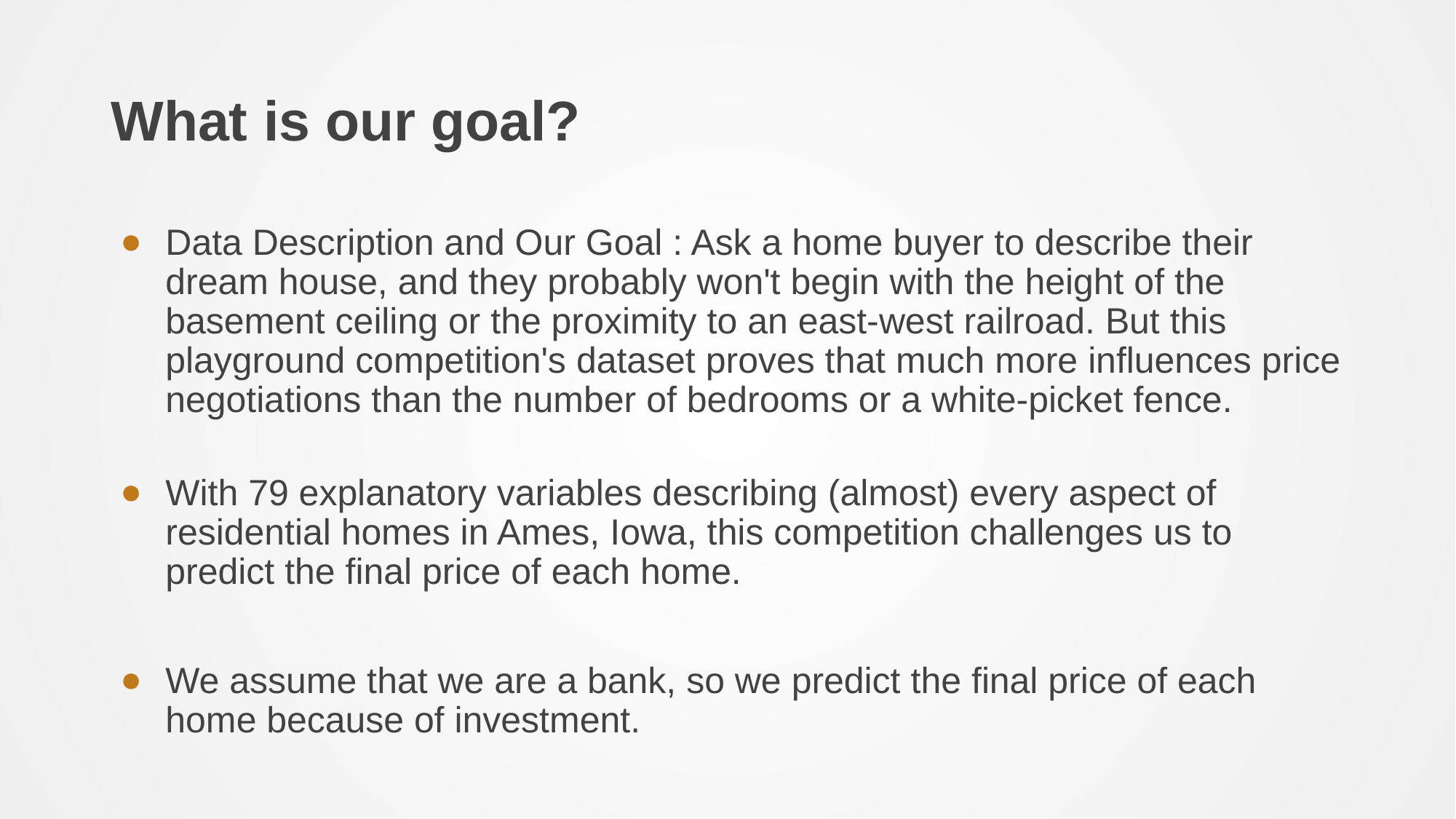

# What is our goal?
Data Description and Our Goal : Ask a home buyer to describe their dream house, and they probably won't begin with the height of the basement ceiling or the proximity to an east-west railroad. But this playground competition's dataset proves that much more influences price negotiations than the number of bedrooms or a white-picket fence.

With 79 explanatory variables describing (almost) every aspect of residential homes in Ames, Iowa, this competition challenges us to predict the final price of each home.

We assume that we are a bank, so we predict the final price of each home because of investment.